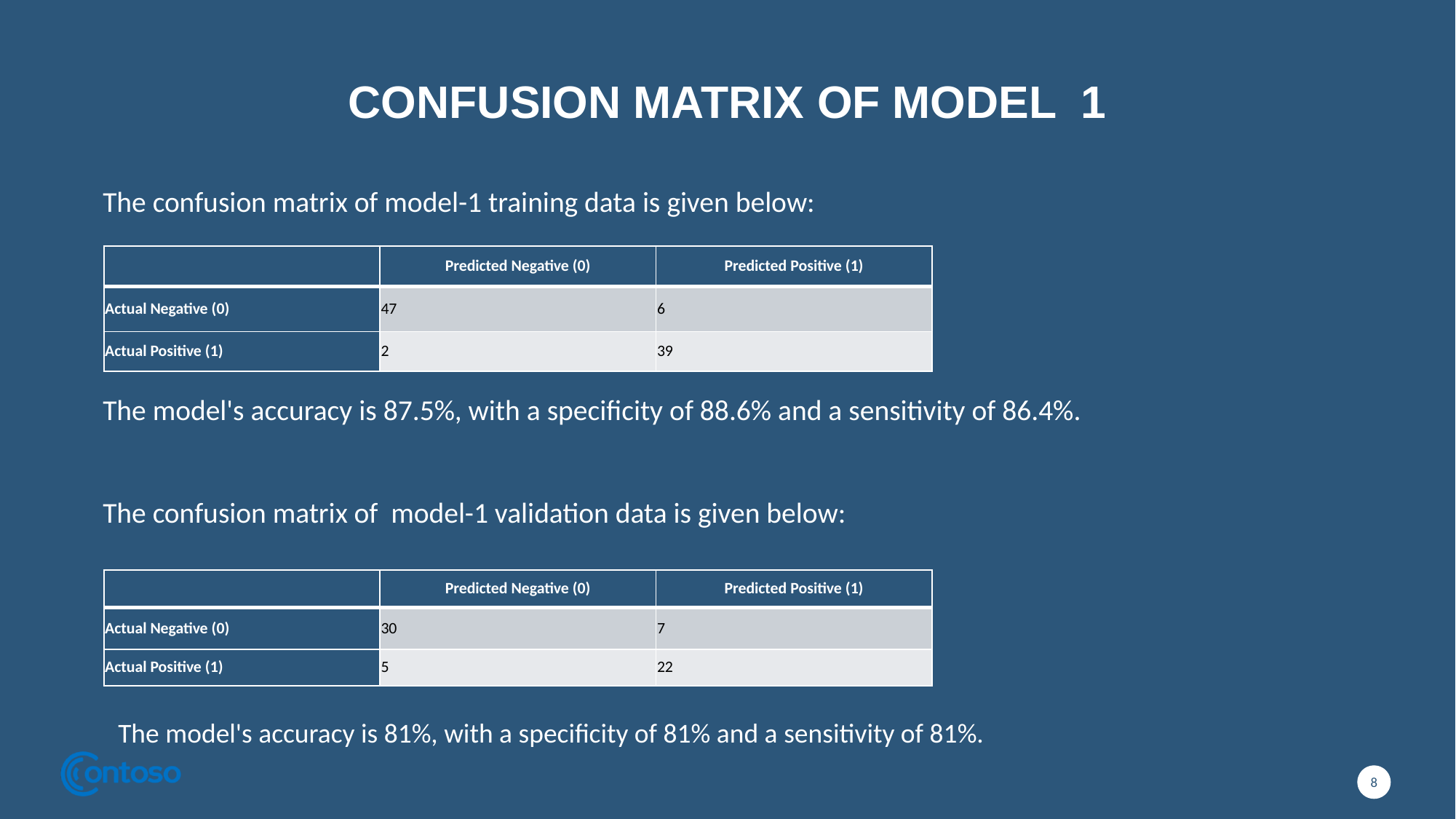

# CONFUSION MATRIX OF MODEL  1
The confusion matrix of model-1 training data is given below:

|  | Predicted Negative (0) | Predicted Positive (1) |
| --- | --- | --- |
| Actual Negative (0) | 47 | 6 |
| Actual Positive (1) | 2 | 39 |
The model's accuracy is 87.5%, with a specificity of 88.6% and a sensitivity of 86.4%.

The confusion matrix of  model-1 validation data is given below:

|  | Predicted Negative (0) | Predicted Positive (1) |
| --- | --- | --- |
| Actual Negative (0) | 30 | 7 |
| Actual Positive (1) | 5 | 22 |
The model's accuracy is 81%, with a specificity of 81% and a sensitivity of 81%.

8